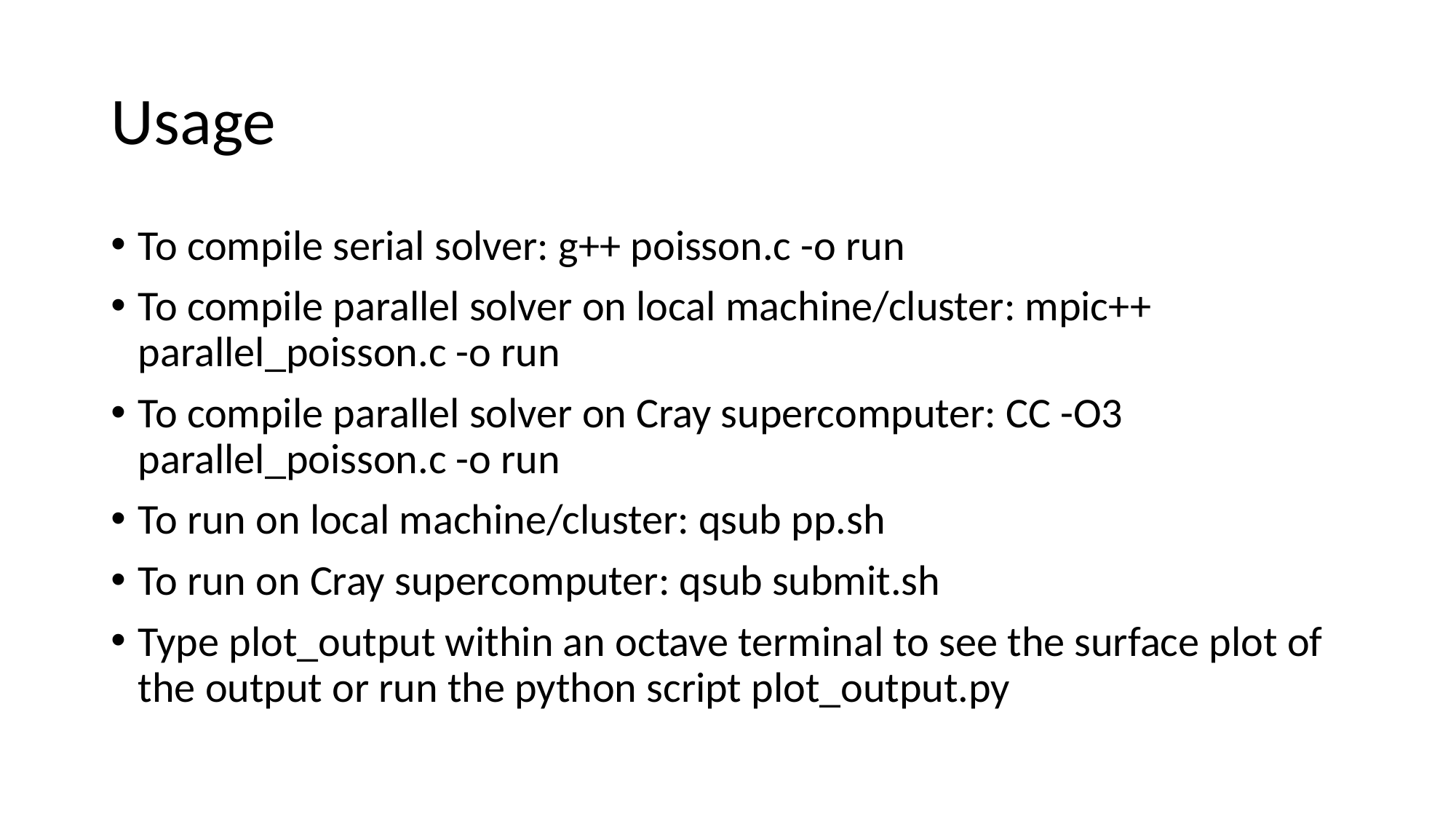

# Usage
To compile serial solver: g++ poisson.c -o run
To compile parallel solver on local machine/cluster: mpic++ parallel_poisson.c -o run
To compile parallel solver on Cray supercomputer: CC -O3 parallel_poisson.c -o run
To run on local machine/cluster: qsub pp.sh
To run on Cray supercomputer: qsub submit.sh
Type plot_output within an octave terminal to see the surface plot of the output or run the python script plot_output.py